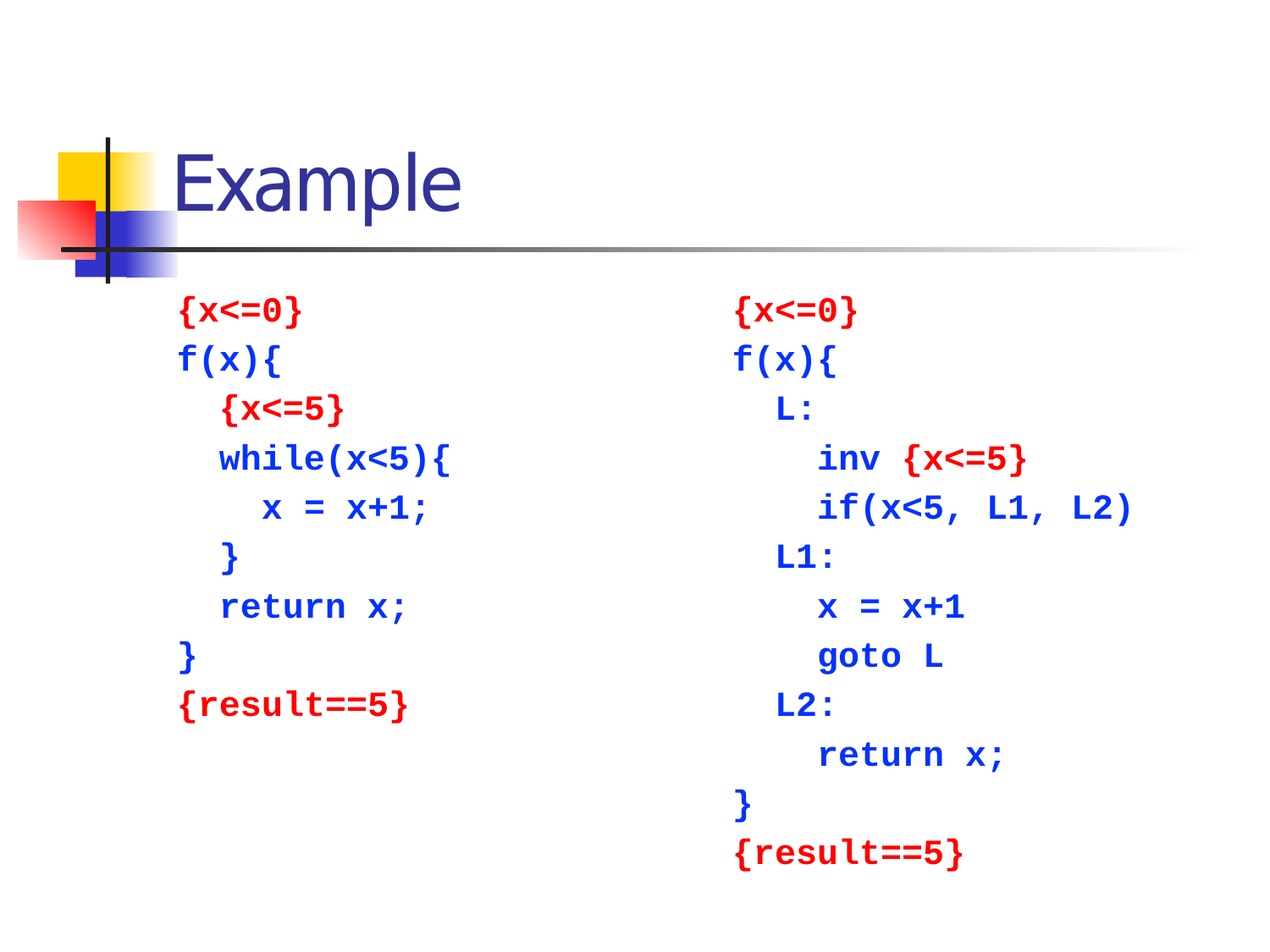

# Example
{x<=0}
f(x){
  {x<=5}
  while(x<5){
    x = x+1;
  }
  return x;
}
{result==5}
{x<=0}
f(x){
  L:
    inv {x<=5}
    if(x<5, L1, L2)
  L1:
    x = x+1
    goto L
  L2:
    return x;
}
{result==5}